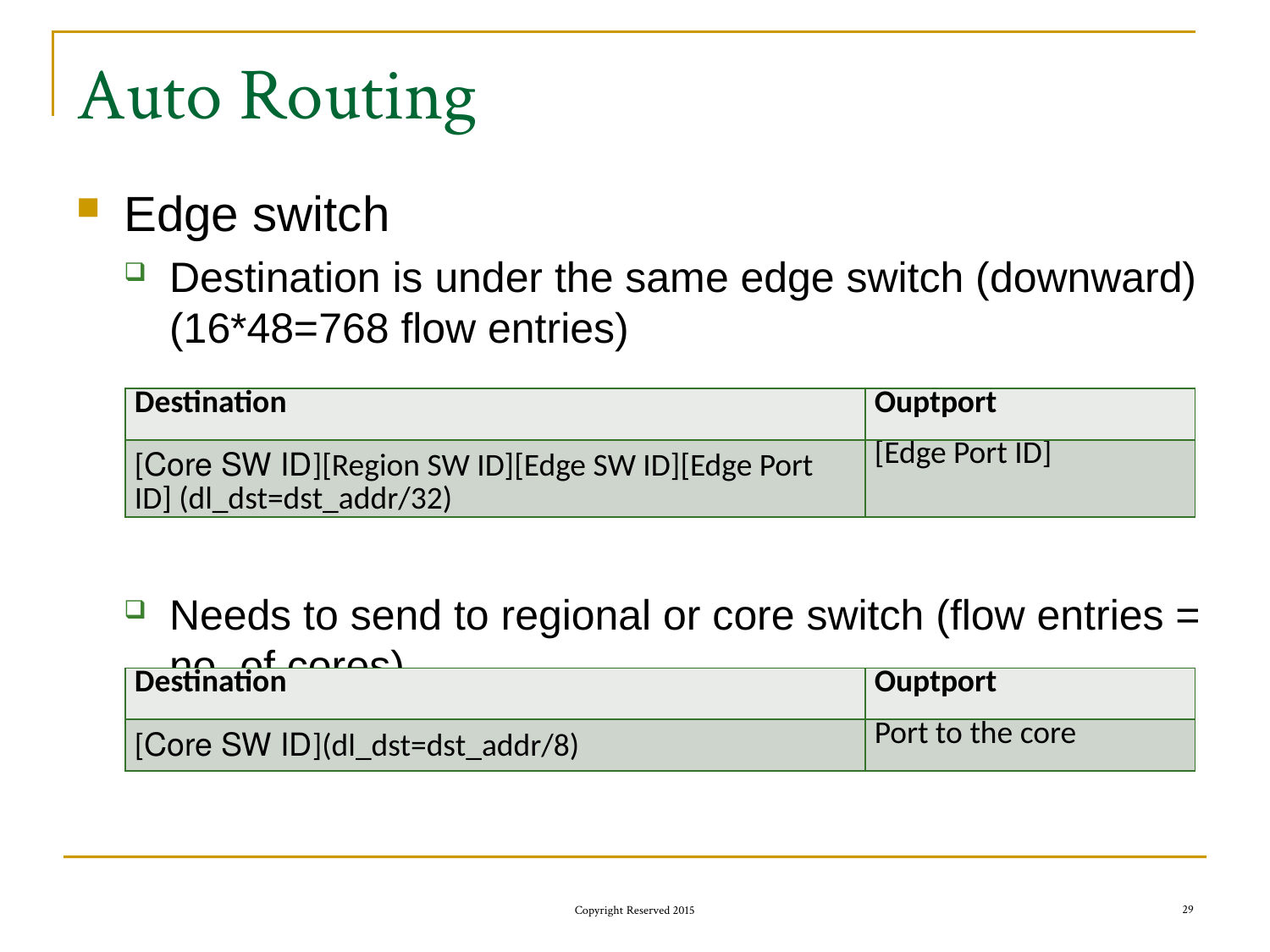

# Auto Routing
Edge switch
Destination is under the same edge switch (downward) (16*48=768 flow entries)

Needs to send to regional or core switch (flow entries = no. of cores)

| Destination | Ouptport |
| --- | --- |
| [Core SW ID][Region SW ID][Edge SW ID][Edge Port ID] (dl\_dst=dst\_addr/32) | [Edge Port ID] |
| Destination | Ouptport |
| --- | --- |
| [Core SW ID](dl\_dst=dst\_addr/8) | Port to the core |
29
Copyright Reserved 2015